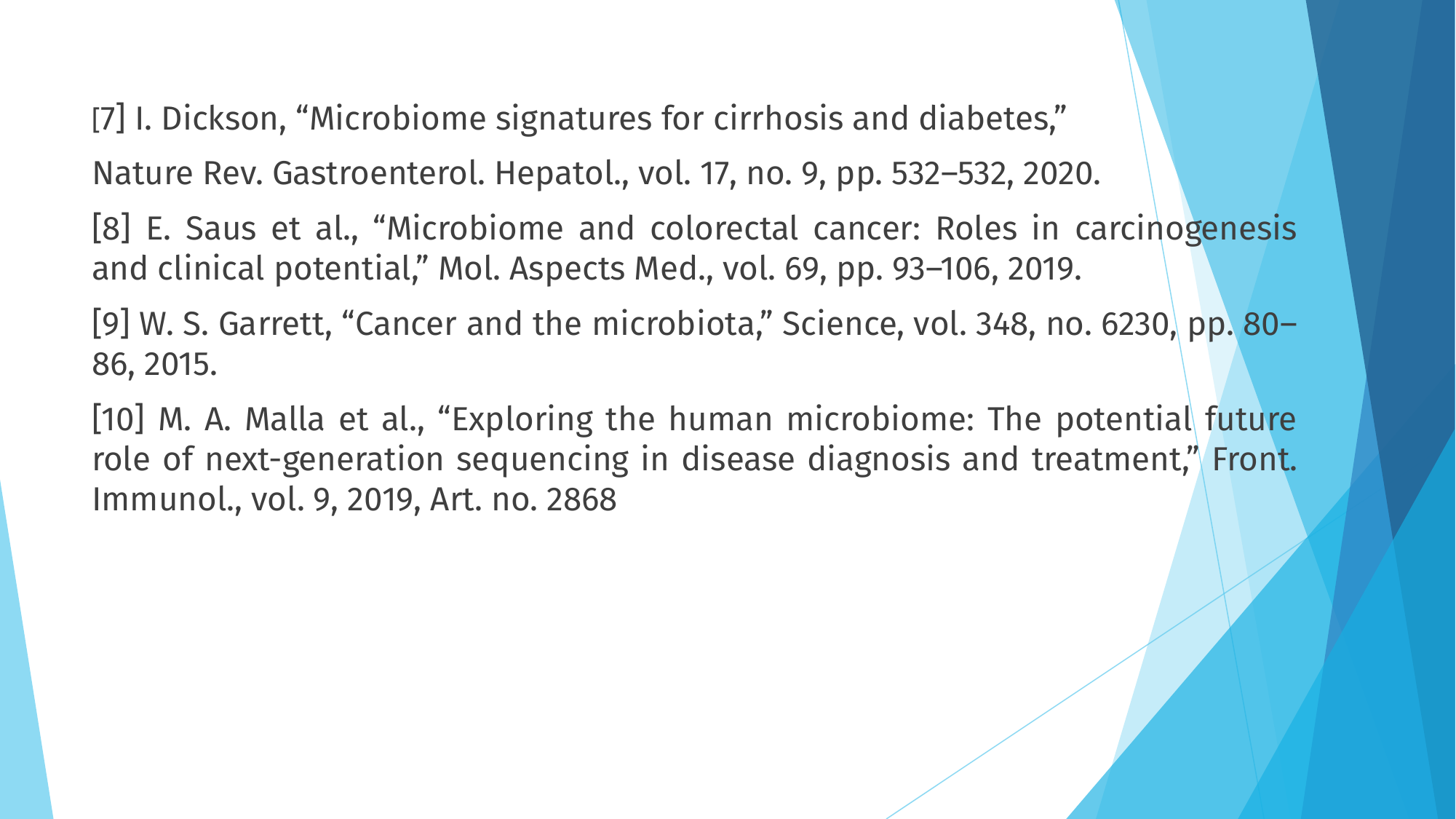

#
[7] I. Dickson, “Microbiome signatures for cirrhosis and diabetes,”
Nature Rev. Gastroenterol. Hepatol., vol. 17, no. 9, pp. 532–532, 2020.
[8] E. Saus et al., “Microbiome and colorectal cancer: Roles in carcinogenesis and clinical potential,” Mol. Aspects Med., vol. 69, pp. 93–106, 2019.
[9] W. S. Garrett, “Cancer and the microbiota,” Science, vol. 348, no. 6230, pp. 80–86, 2015.
[10] M. A. Malla et al., “Exploring the human microbiome: The potential future role of next-generation sequencing in disease diagnosis and treatment,” Front. Immunol., vol. 9, 2019, Art. no. 2868